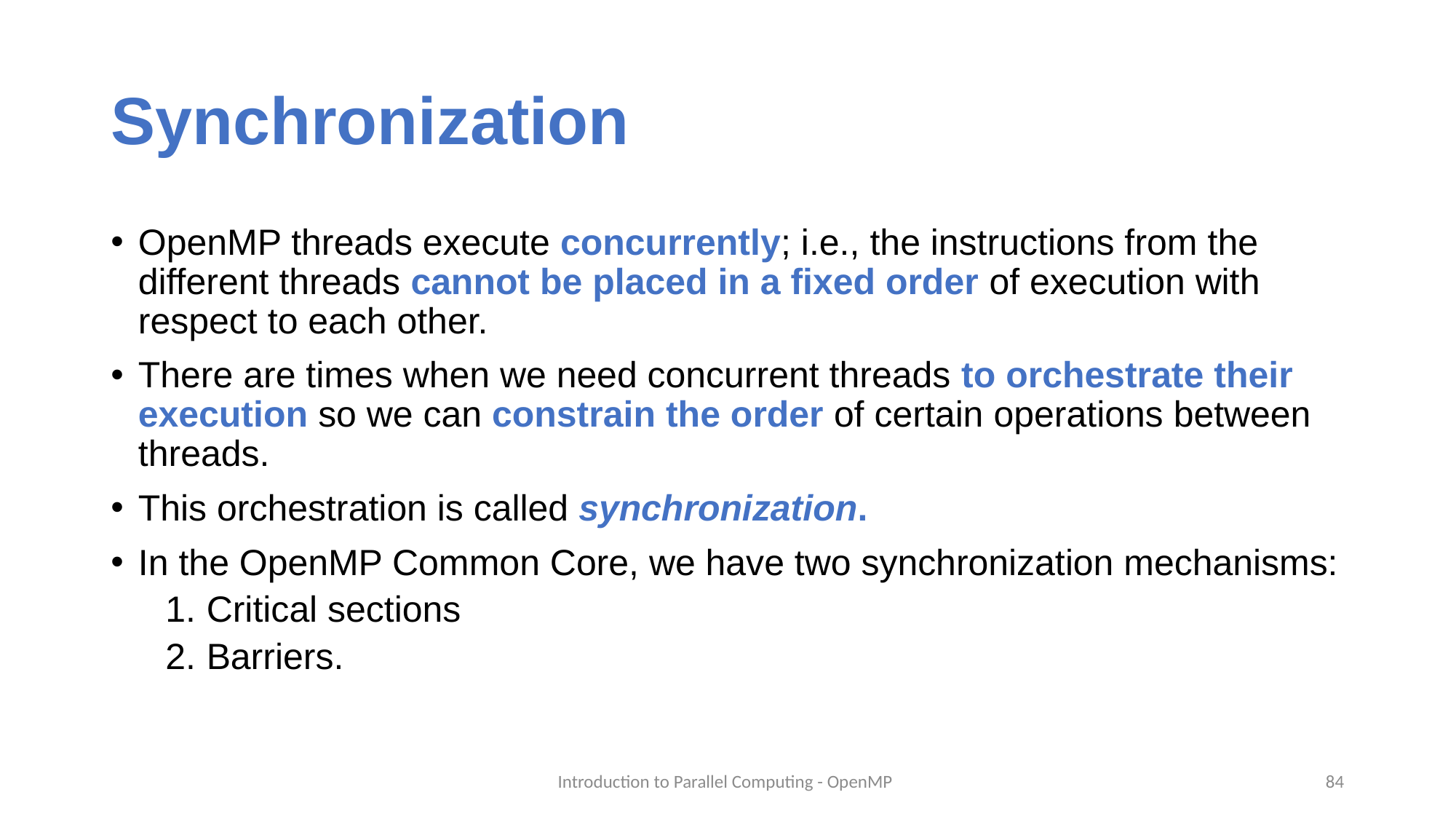

# Synchronization
OpenMP threads execute concurrently; i.e., the instructions from the different threads cannot be placed in a fixed order of execution with respect to each other.
There are times when we need concurrent threads to orchestrate their execution so we can constrain the order of certain operations between threads.
This orchestration is called synchronization.
In the OpenMP Common Core, we have two synchronization mechanisms:
Critical sections
Barriers.
Introduction to Parallel Computing - OpenMP
84